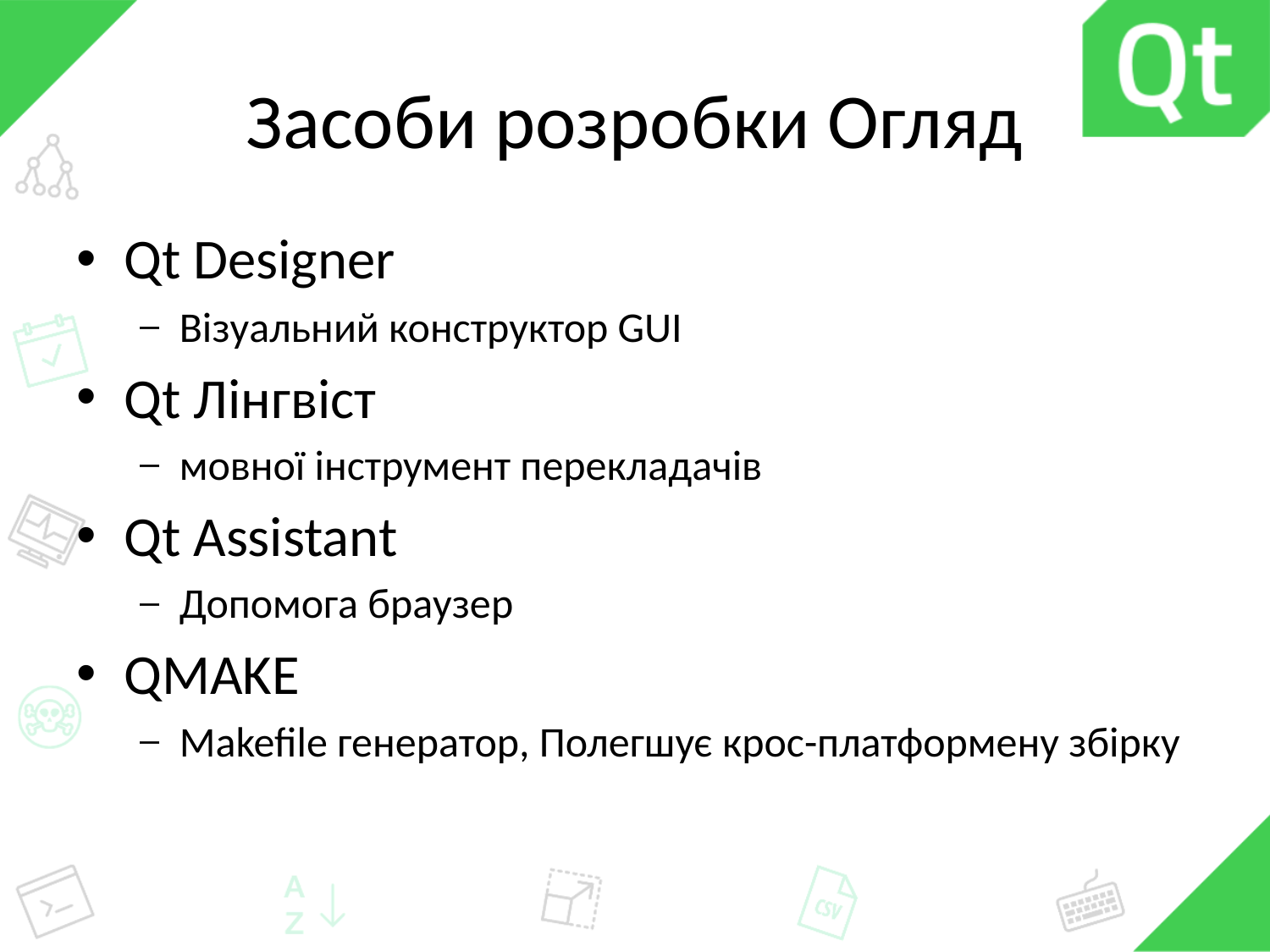

# Засоби розробки Огляд
Qt Designer
Візуальний конструктор GUI
Qt Лінгвіст
мовної інструмент перекладачів
Qt Assistant
Допомога браузер
QMAKE
Makefile генератор, Полегшує крос-платформену збірку